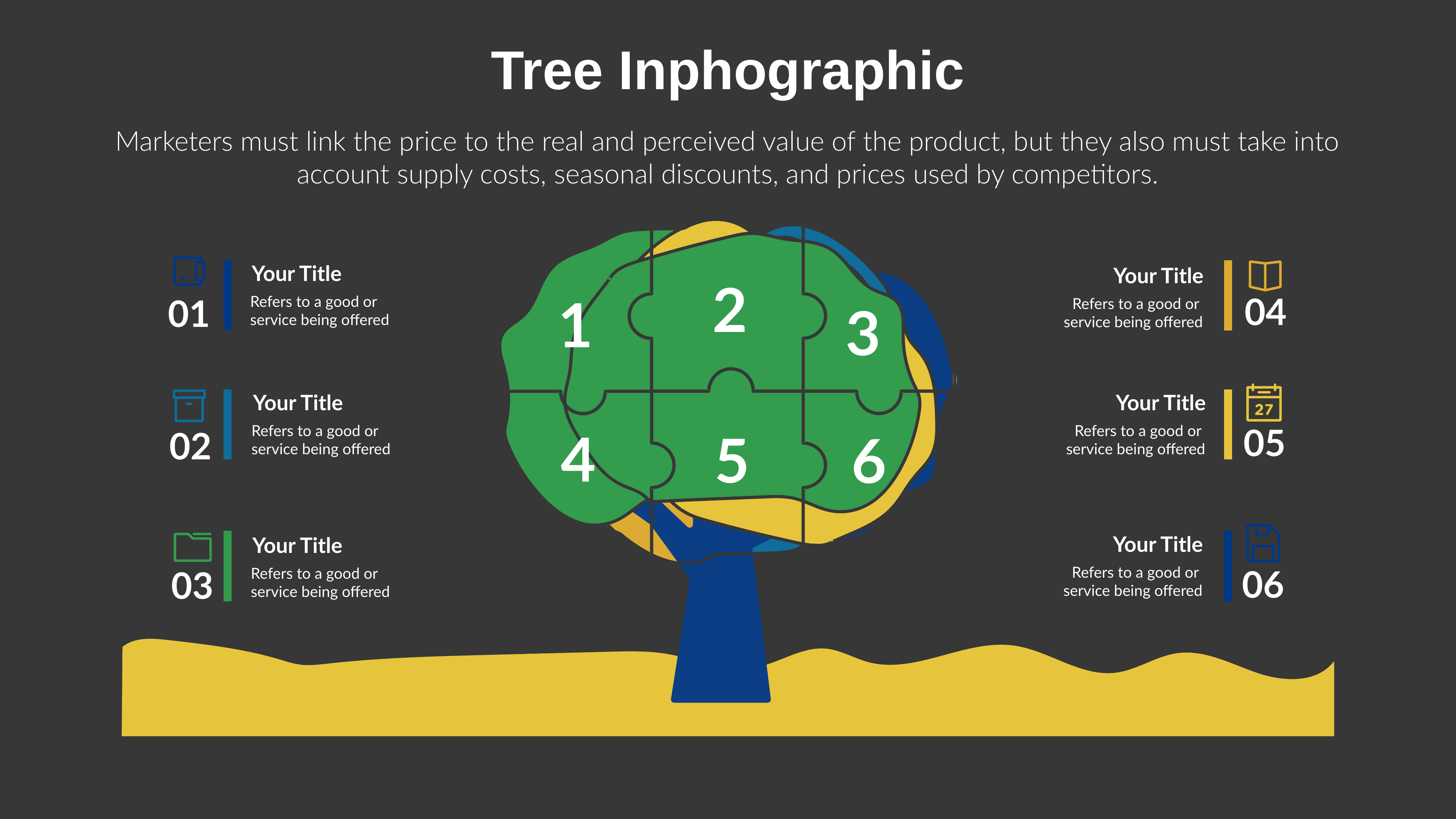

Tree Inphographic
Marketers must link the price to the real and perceived value of the product, but they also must take into account supply costs, seasonal discounts, and prices used by competitors.

Your Title
Your Title

2

1
04
01
Refers to a good or
service being offered
Refers to a good or
service being offered
3

Your Title
Your Title

05
Refers to a good or
service being offered
4
Refers to a good or
service being offered
5
6
02

Your Title
Your Title

06
03
Refers to a good or
service being offered
Refers to a good or
service being offered